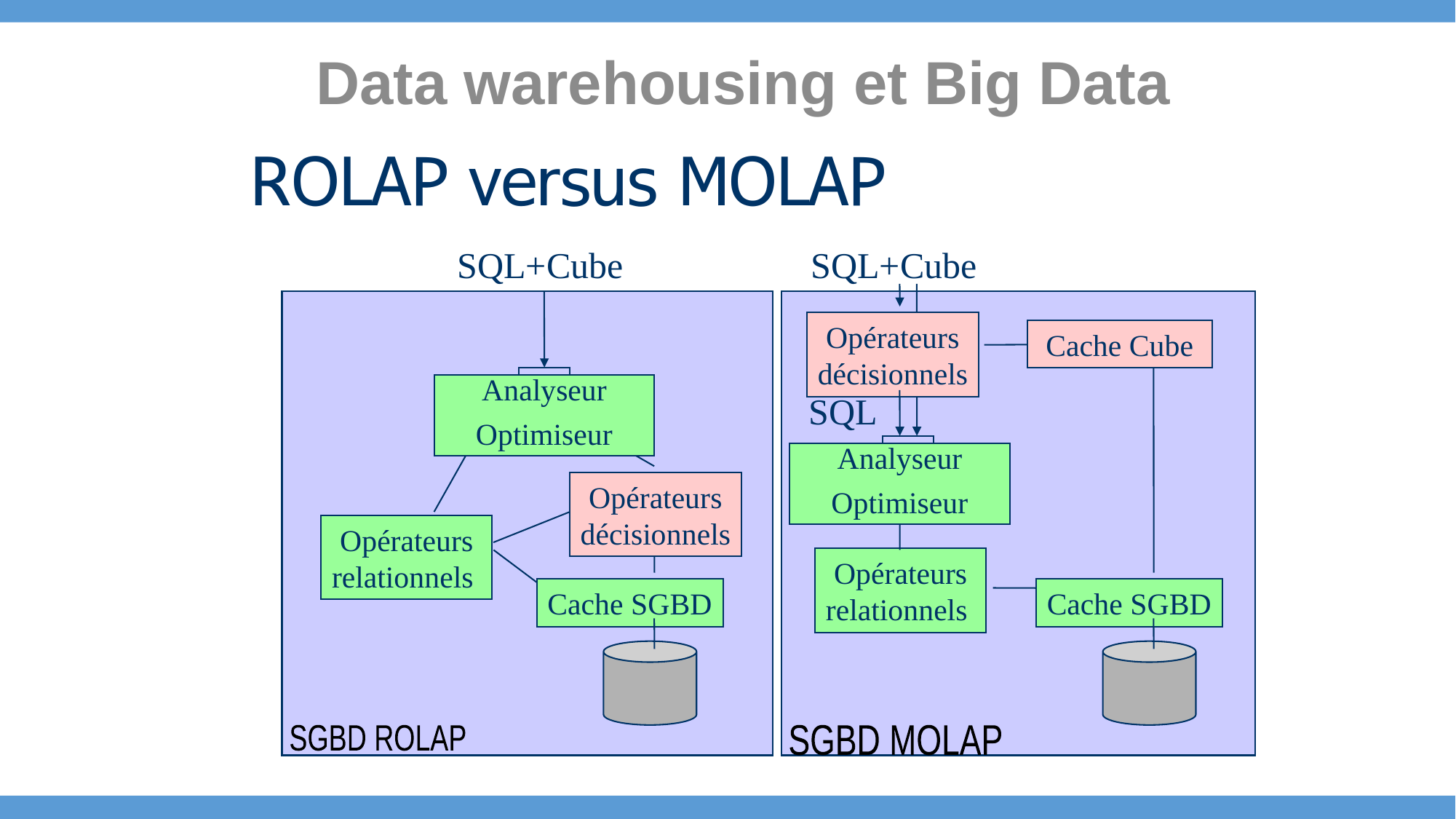

Data warehousing et Big Data
ROLAP versus MOLAP
SQL+Cube
SQL+Cube

Opérateurs
décisionnels
 Cache Cube

Analyseur
Optimiseur
SQL

Analyseur
Optimiseur

Opérateurs
décisionnels

Opérateurs
relationnels

Opérateurs
relationnels

Cache SGBD
Cache SGBD

SGBD ROLAP
SGBD MOLAP